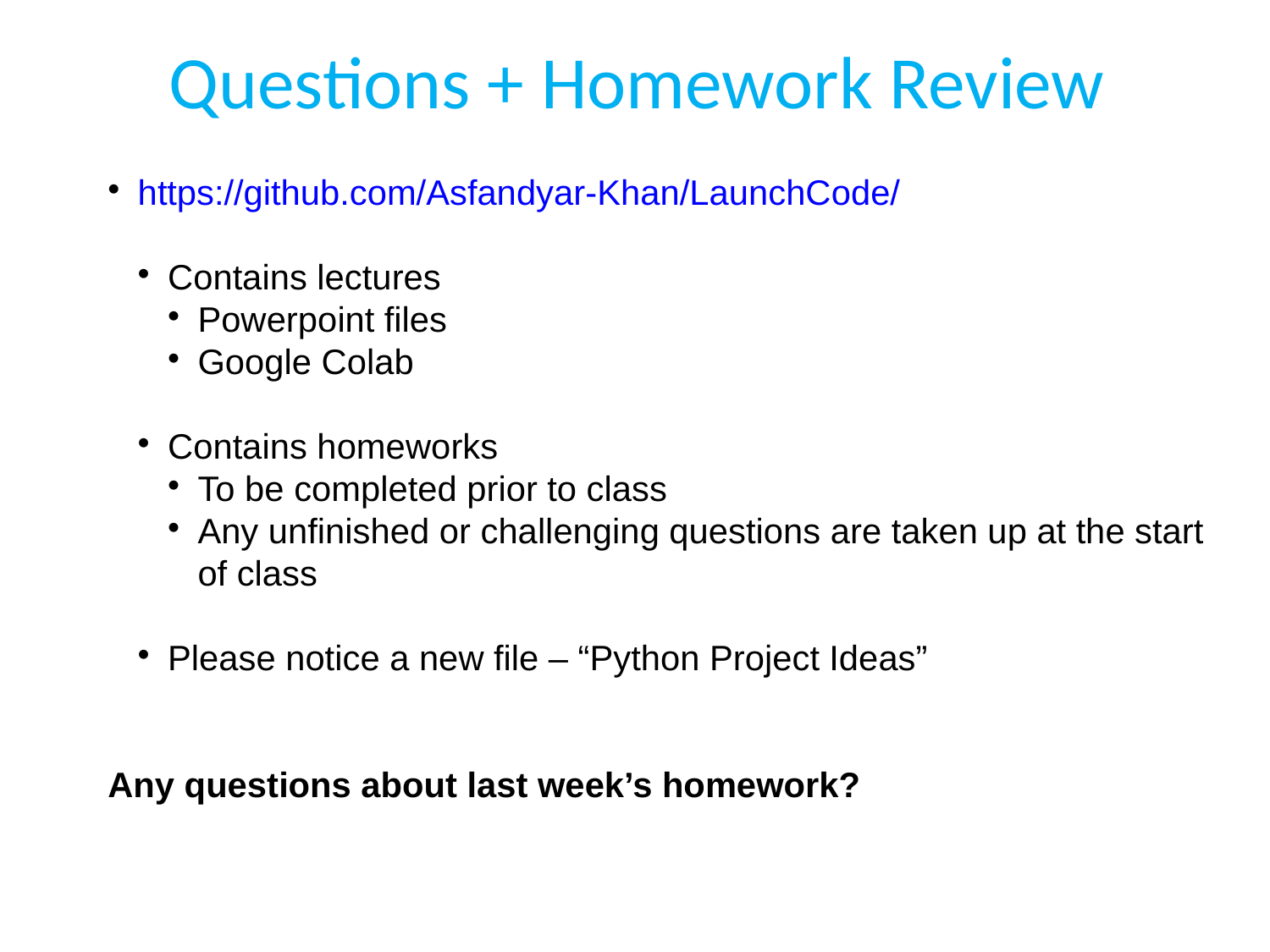

# Questions + Homework Review
https://github.com/Asfandyar-Khan/LaunchCode/

Contains lectures
Powerpoint files
Google Colab

Contains homeworks
To be completed prior to class
Any unfinished or challenging questions are taken up at the start of class

Please notice a new file – “Python Project Ideas”

Any questions about last week’s homework?